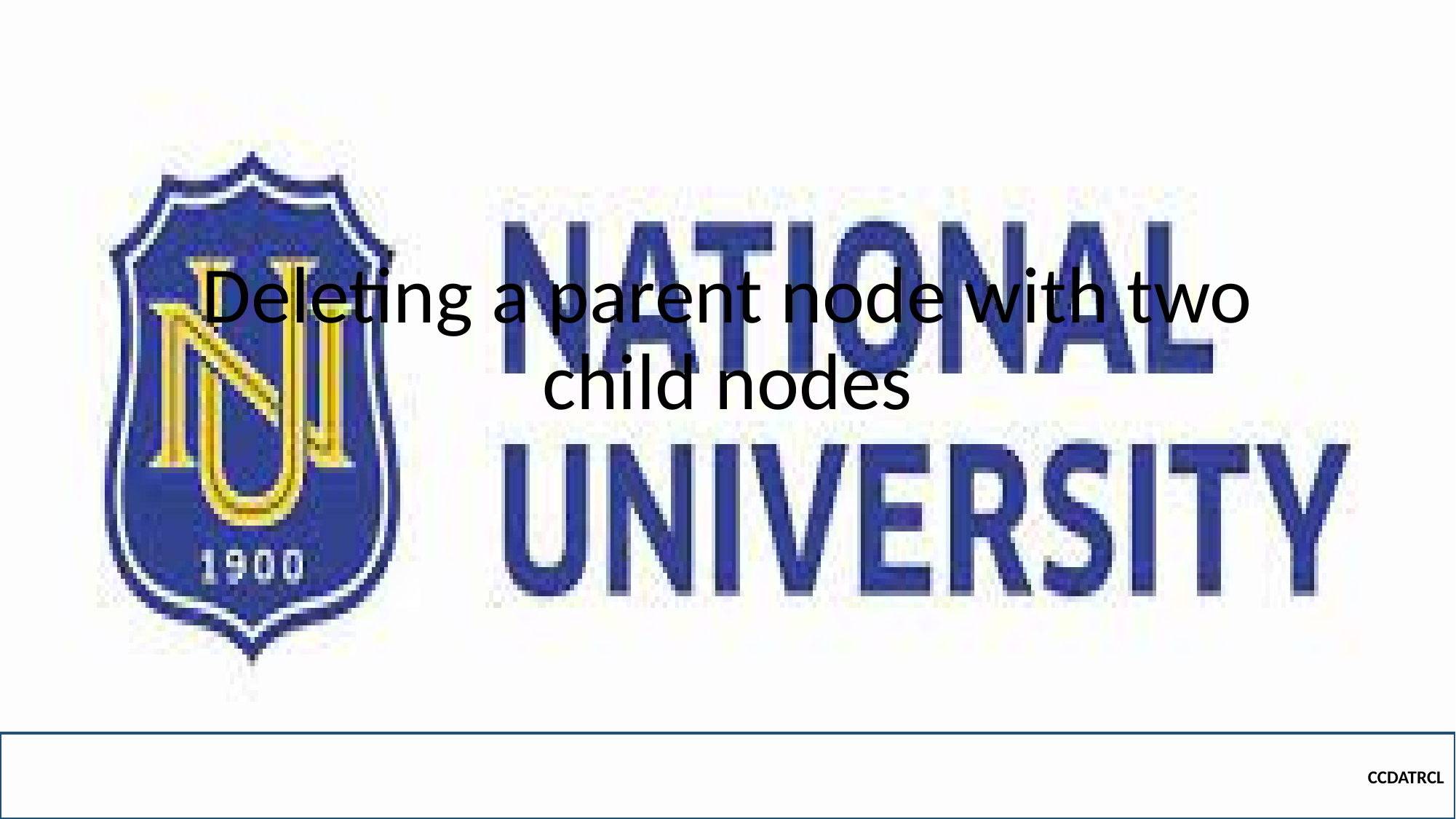

# Deleting a parent node with two child nodes
CCDATRCL